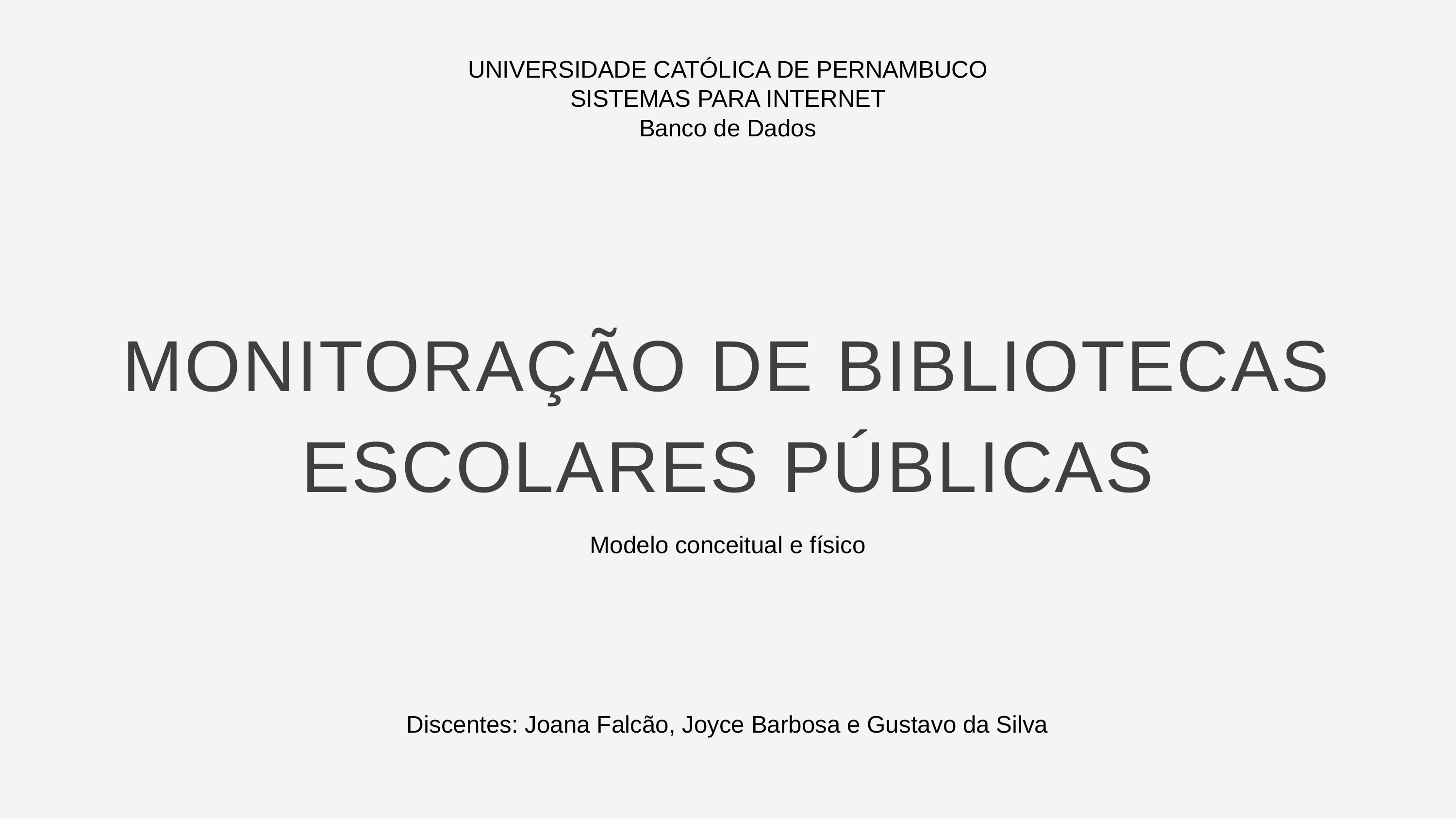

UNIVERSIDADE CATÓLICA DE PERNAMBUCO
SISTEMAS PARA INTERNET
Banco de Dados
MONITORAÇÃO DE BIBLIOTECAS ESCOLARES PÚBLICAS
Modelo conceitual e físico
Discentes: Joana Falcão, Joyce Barbosa e Gustavo da Silva